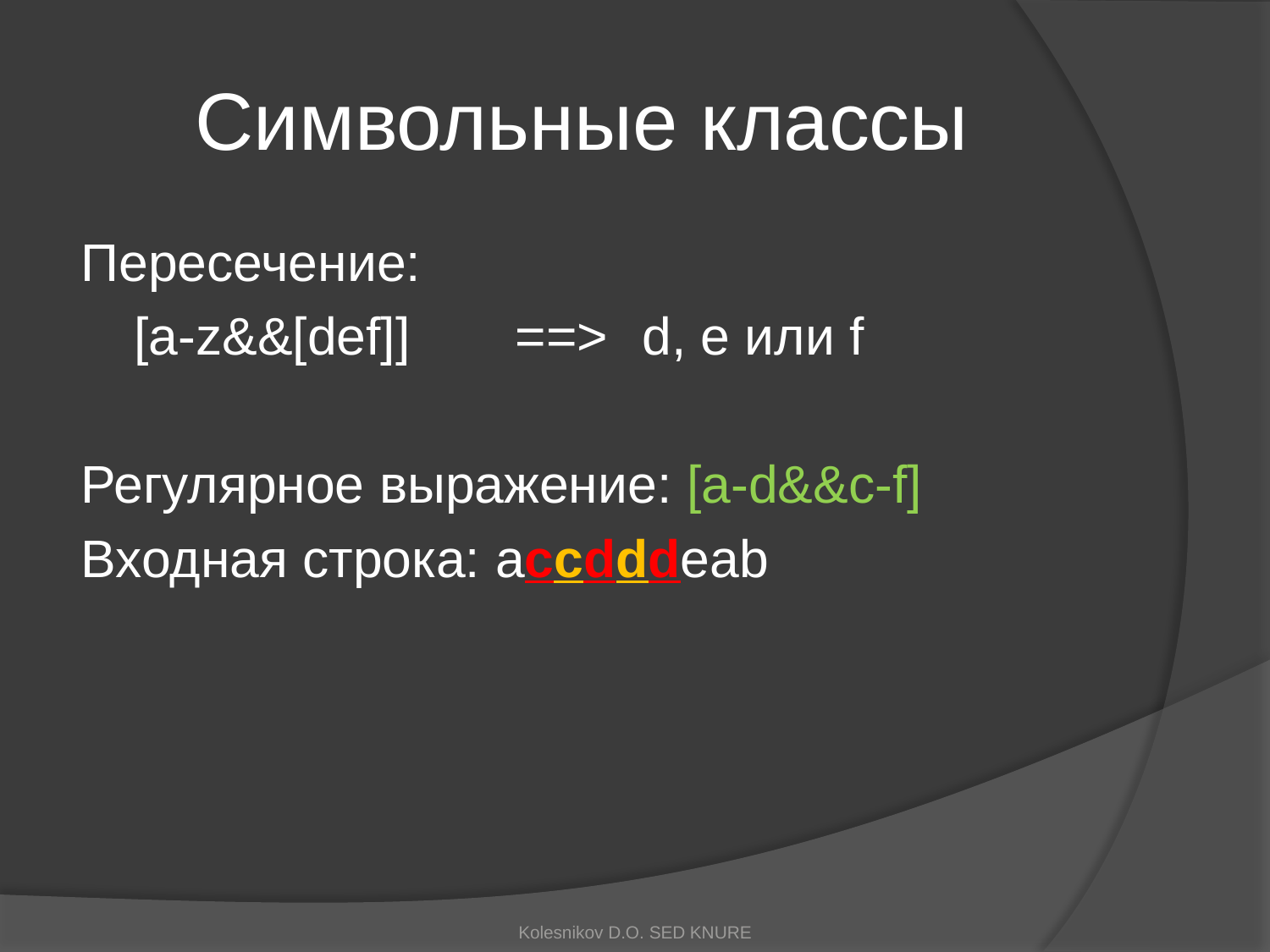

# Символьные классы
Пересечение:
	[a-z&&[def]]	==>	d, e или f

Регулярное выражение: [a-d&&c-f]
Входная строка: accdddeab
Kolesnikov D.O. SED KNURE